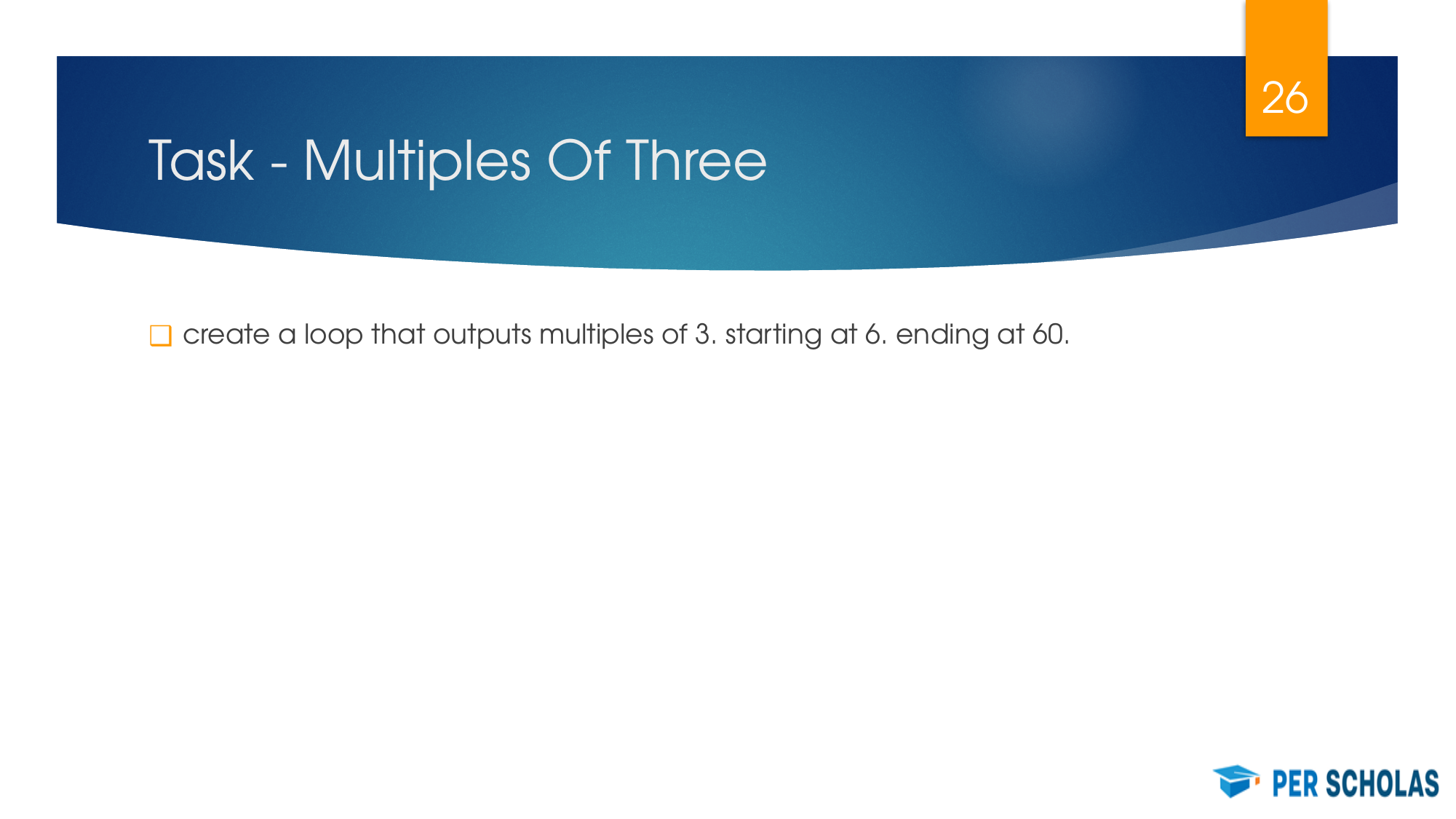

26
# Task - Multiples Of Three
create a loop that outputs multiples of 3. starting at 6. ending at 60.